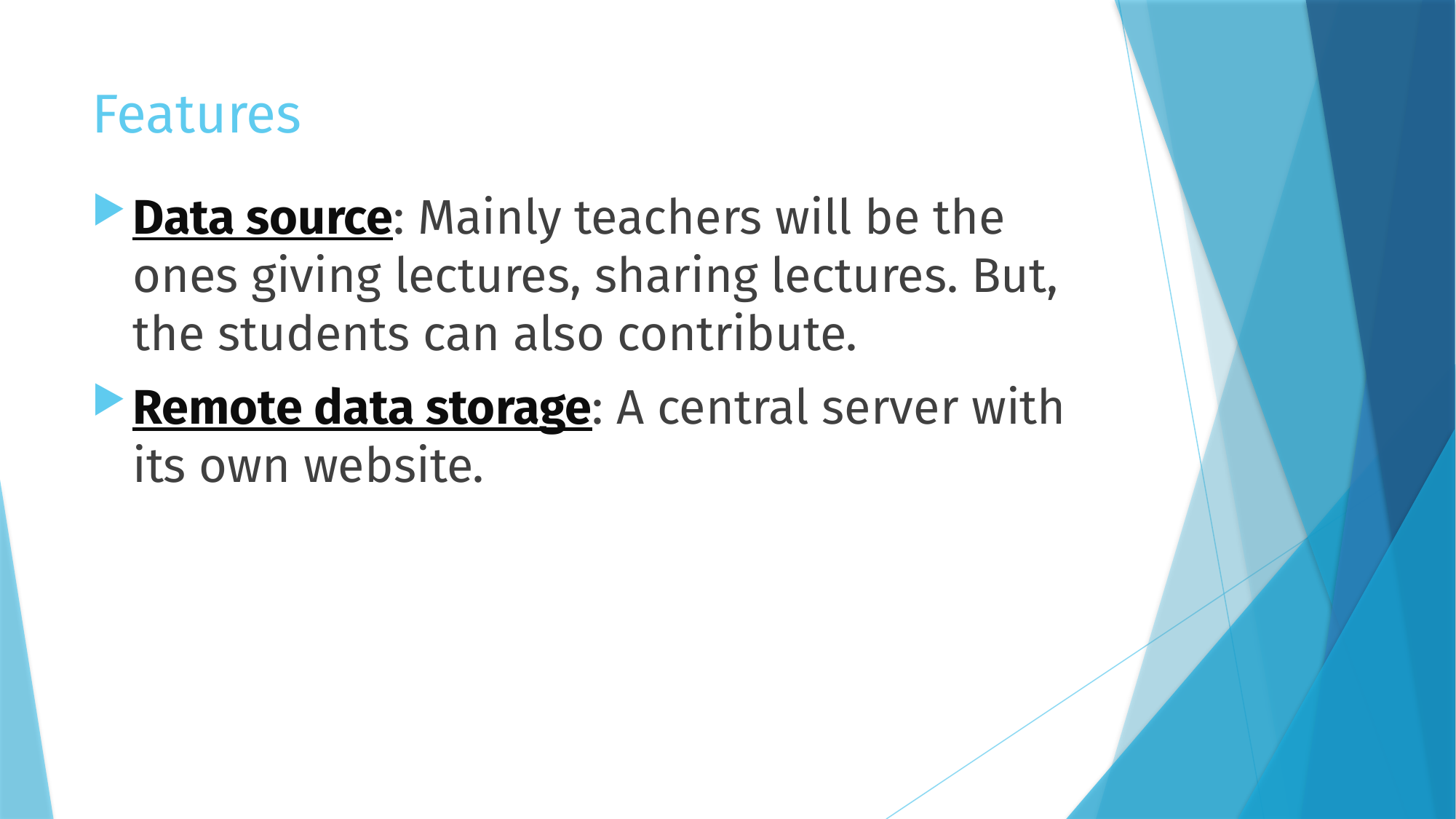

# Features
Data source: Mainly teachers will be the ones giving lectures, sharing lectures. But, the students can also contribute.
Remote data storage: A central server with its own website.